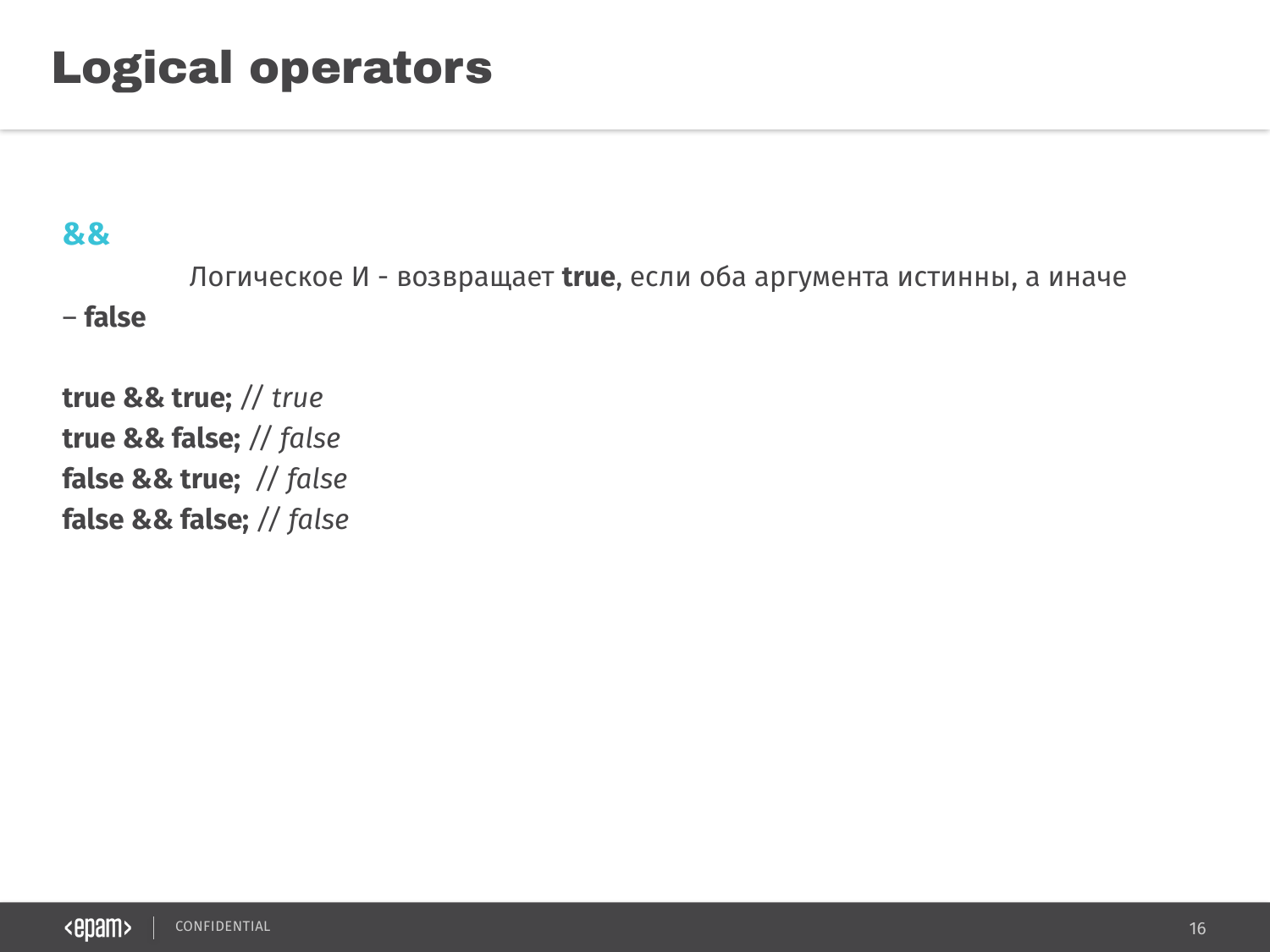

Logical operators
&&
	Логическое И - возвращает true, если оба аргумента истинны, а иначе – false

true && true; // true
true && false; // false
false && true;  // false
false && false; // false